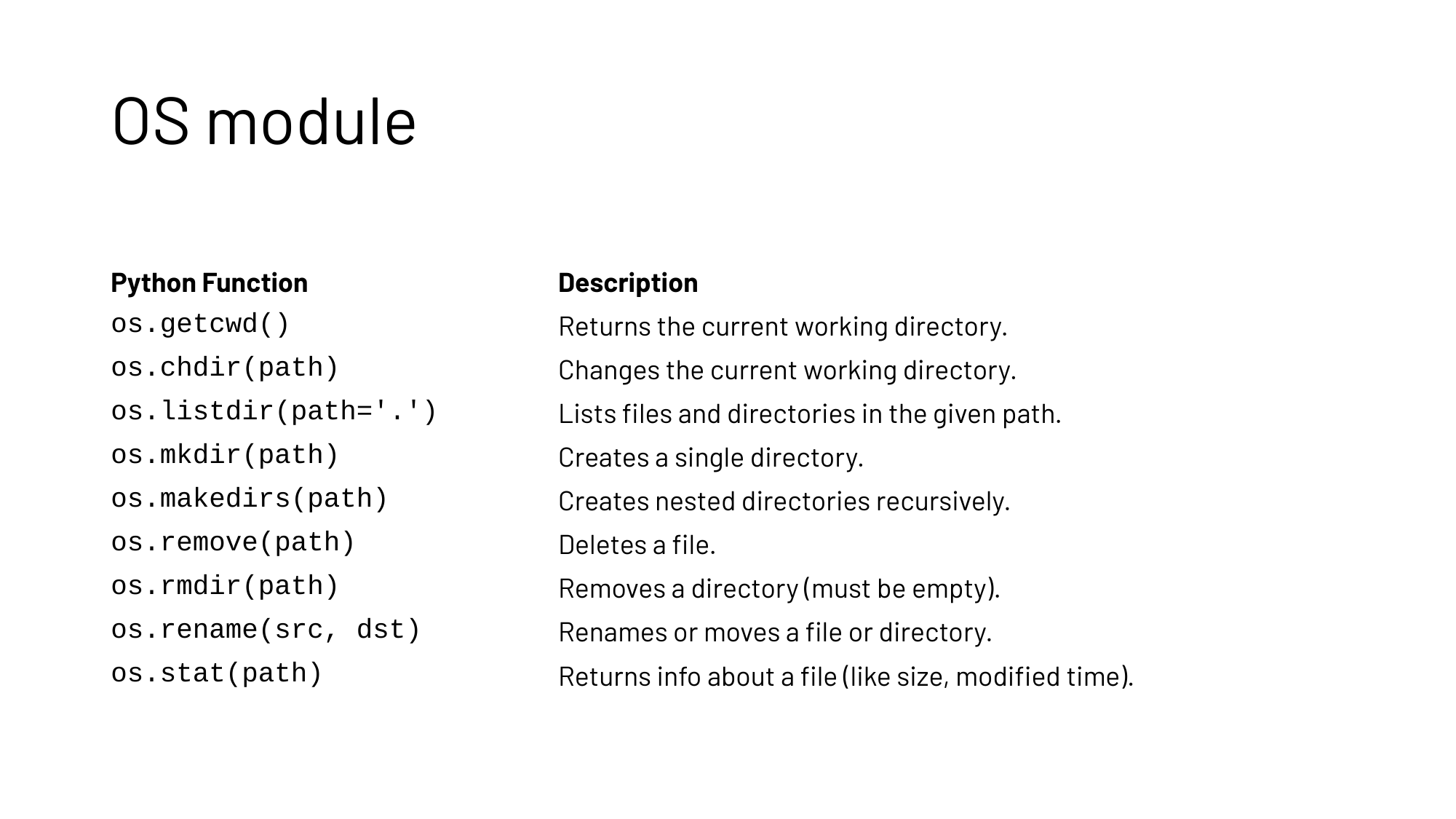

# OS module
| Python Function | Description |
| --- | --- |
| os.getcwd() | Returns the current working directory. |
| os.chdir(path) | Changes the current working directory. |
| os.listdir(path='.') | Lists files and directories in the given path. |
| os.mkdir(path) | Creates a single directory. |
| os.makedirs(path) | Creates nested directories recursively. |
| os.remove(path) | Deletes a file. |
| os.rmdir(path) | Removes a directory (must be empty). |
| os.rename(src, dst) | Renames or moves a file or directory. |
| os.stat(path) | Returns info about a file (like size, modified time). |